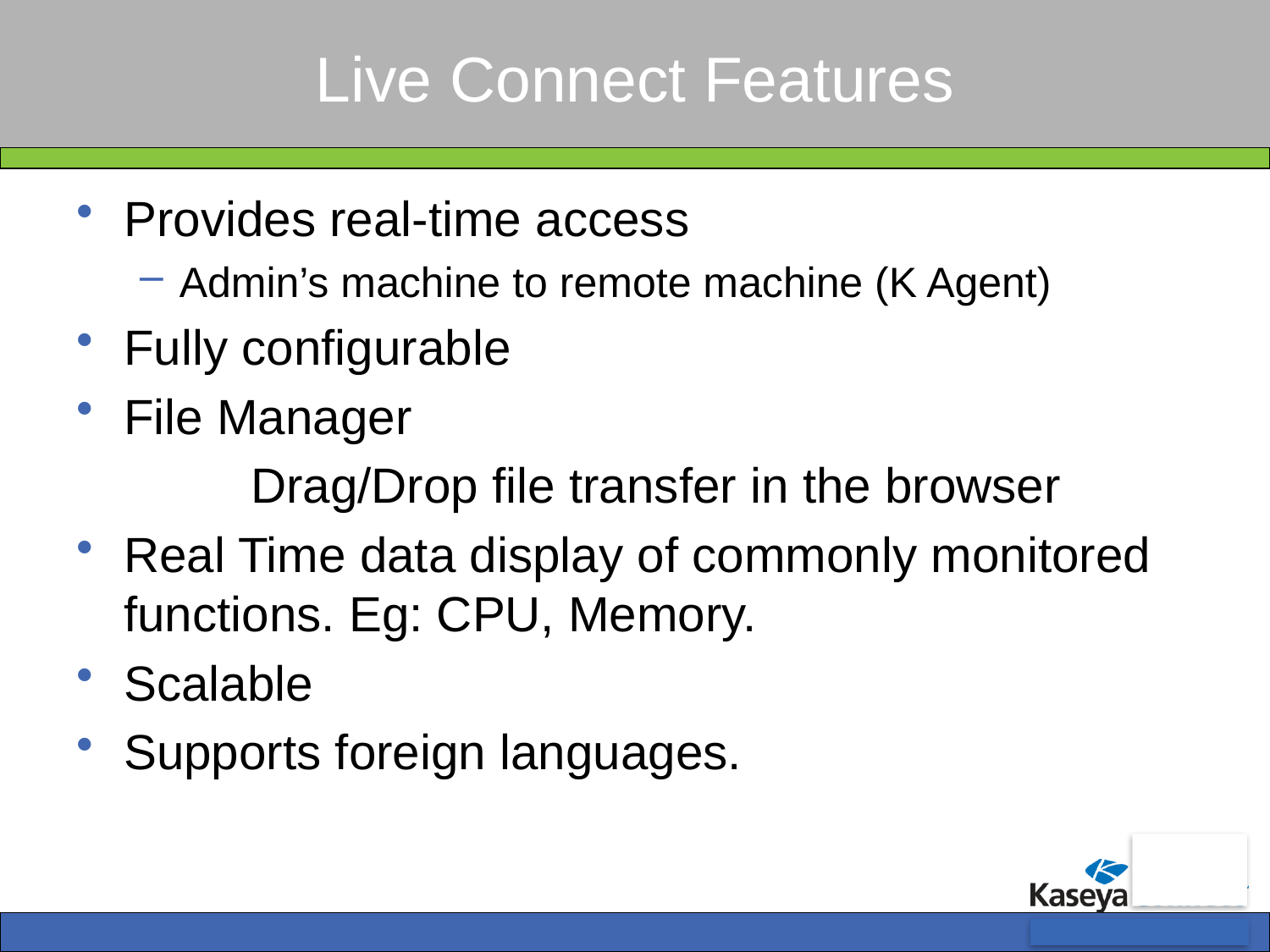

# Live Connect Features
Provides real-time access
Admin’s machine to remote machine (K Agent)
Fully configurable
File Manager
		Drag/Drop file transfer in the browser
Real Time data display of commonly monitored functions. Eg: CPU, Memory.
Scalable
Supports foreign languages.